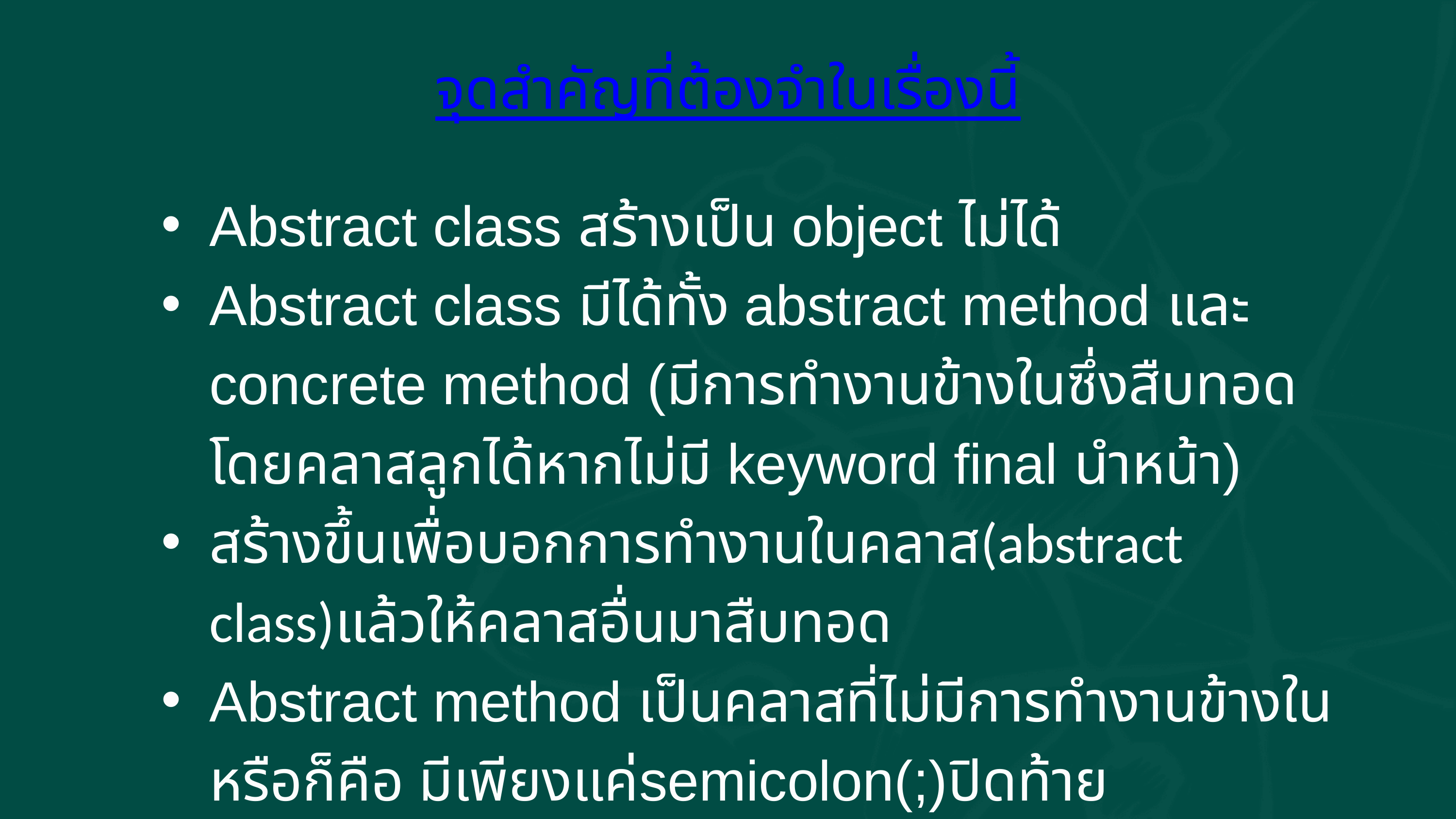

จุดสำคัญที่ต้องจำในเรื่องนี้

Abstract class สร้างเป็น object ไม่ได้
Abstract class มีได้ทั้ง abstract method และ concrete method (มีการทำงานข้างในซึ่งสืบทอดโดยคลาสลูกได้หากไม่มี keyword final นำหน้า)
สร้างขึ้นเพื่อบอกการทำงานในคลาส(abstract class)แล้วให้คลาสอื่นมาสืบทอด
Abstract method เป็นคลาสที่ไม่มีการทำงานข้างในหรือก็คือ มีเพียงแค่semicolon(;)ปิดท้าย